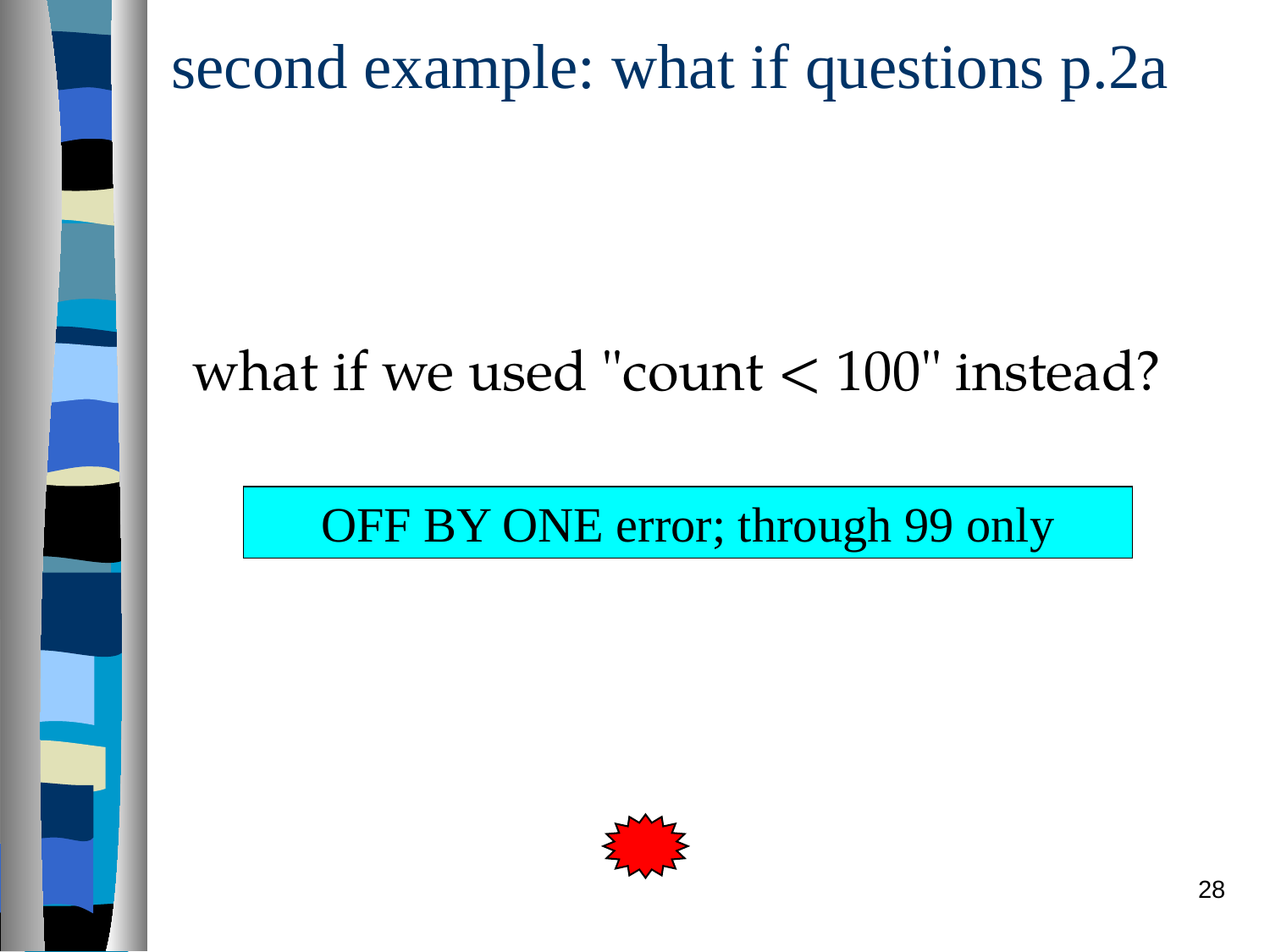

# second example: what if questions p.2a
what if we used "count < 100" instead?
OFF BY ONE error; through 99 only

28